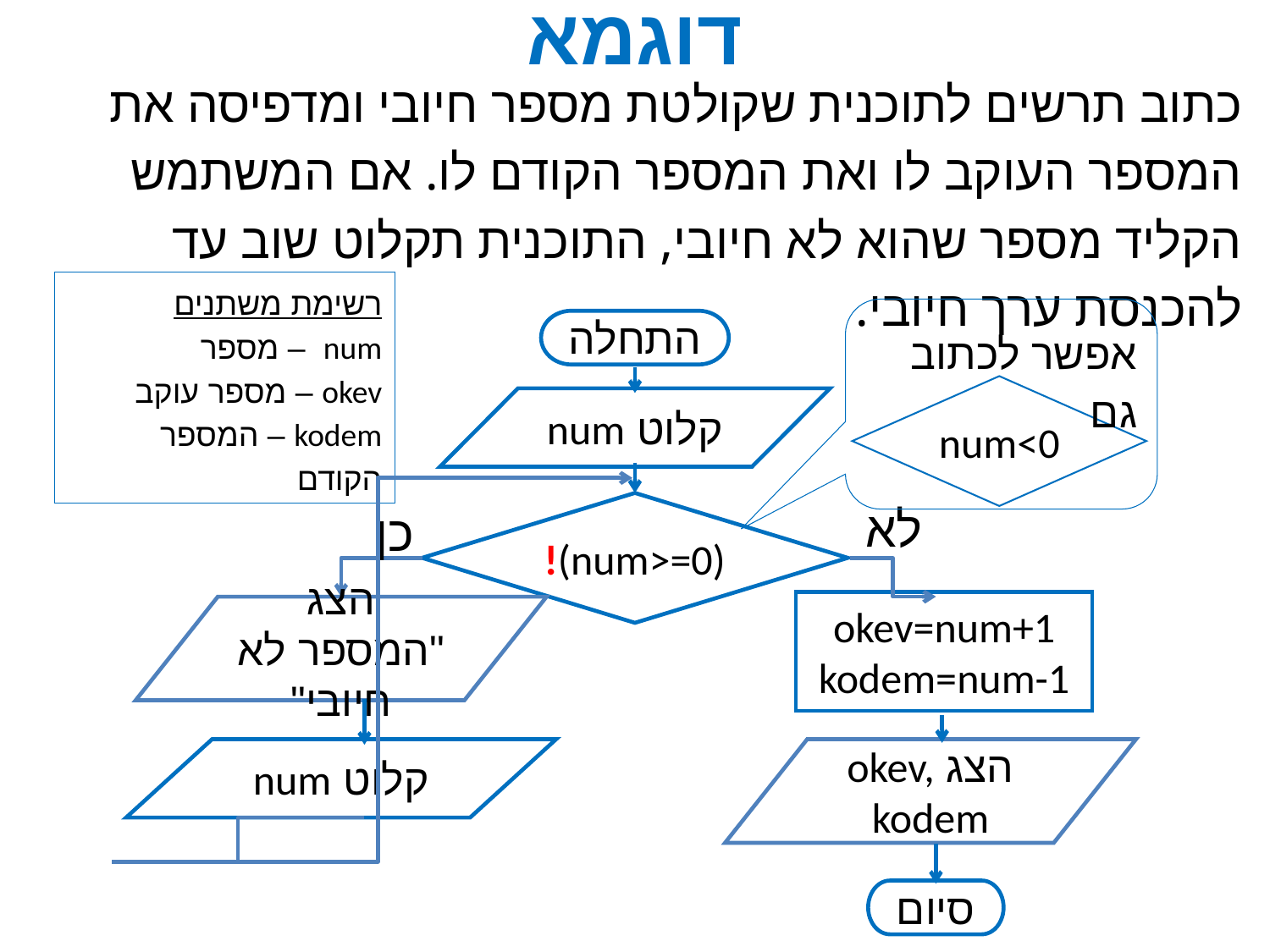

# דוגמא
כתוב תרשים לתוכנית שקולטת מספר חיובי ומדפיסה את המספר העוקב לו ואת המספר הקודם לו. אם המשתמש הקליד מספר שהוא לא חיובי, התוכנית תקלוט שוב עד להכנסת ערך חיובי.
רשימת משתנים
num  – מספר
okev – מספר עוקב
kodem – המספר הקודם

התחלה
אפשר לכתוב גם
num<0
קלוט num
לא
!(num>=0)
כן
okev=num+1
kodem=num-1
הצג "המספר לא חיובי"
קלוט num
הצג okev, kodem
סיום